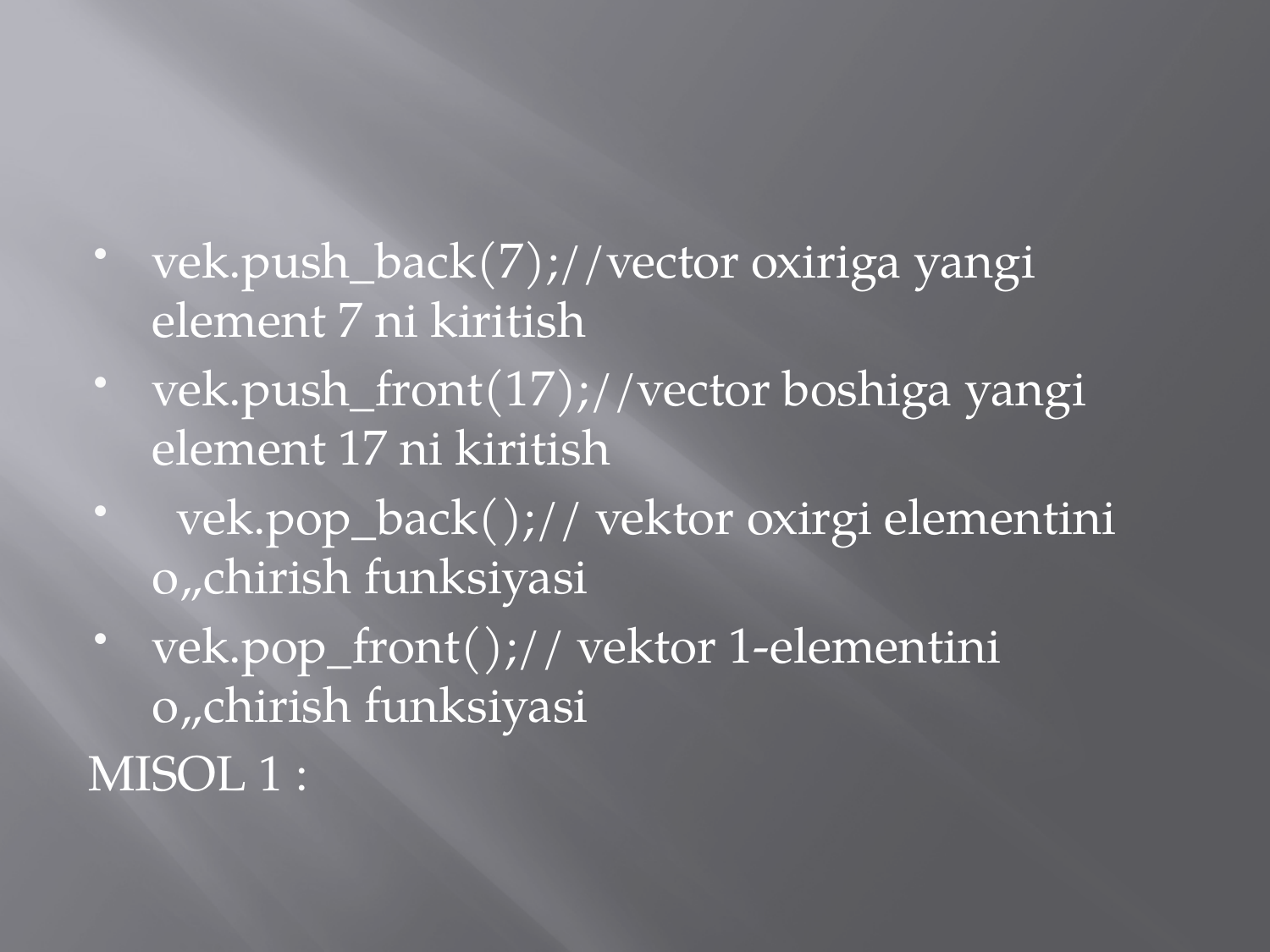

vek.push_back(7);//vector oxiriga yangi element 7 ni kiritish
vek.push_front(17);//vector boshiga yangi element 17 ni kiritish
  vek.pop_back();// vektor oxirgi elementini o„chirish funksiyasi
vek.pop_front();// vektor 1-elementini o„chirish funksiyasi
 MISOL 1 :